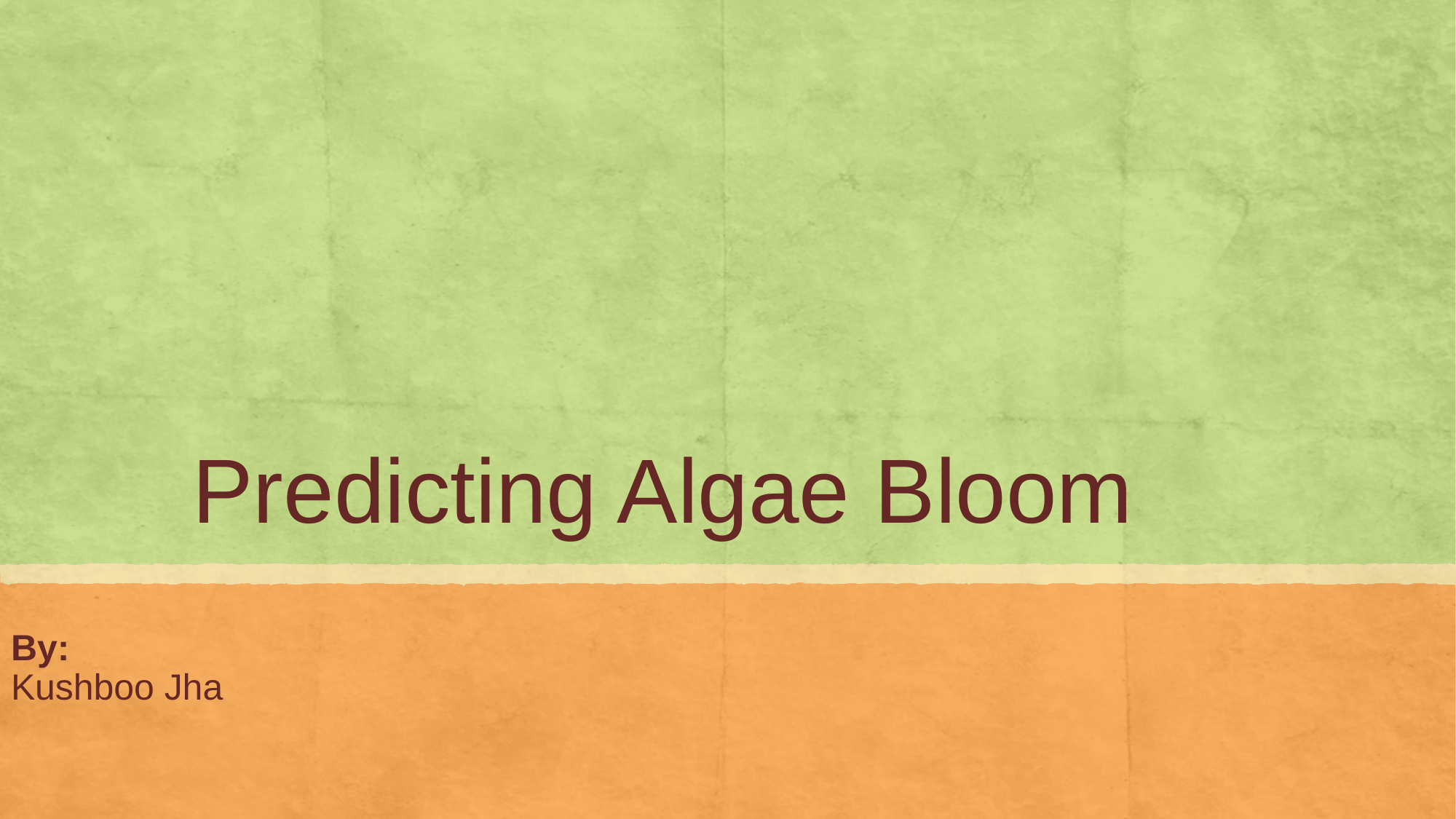

# Predicting Algae Bloom
By:
Kushboo Jha